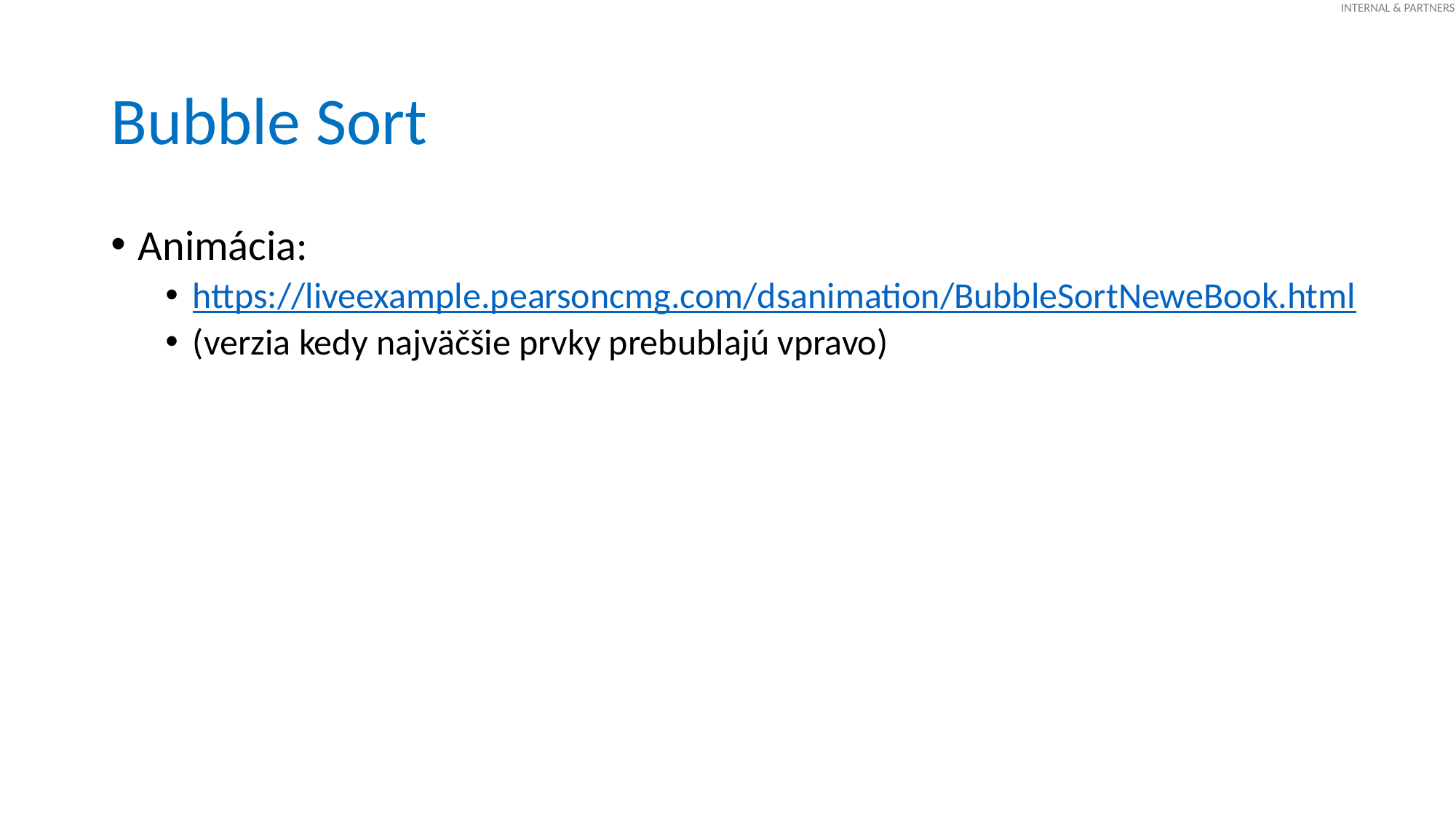

# Bubble Sort
Animácia:
https://liveexample.pearsoncmg.com/dsanimation/BubbleSortNeweBook.html
(verzia kedy najväčšie prvky prebublajú vpravo)